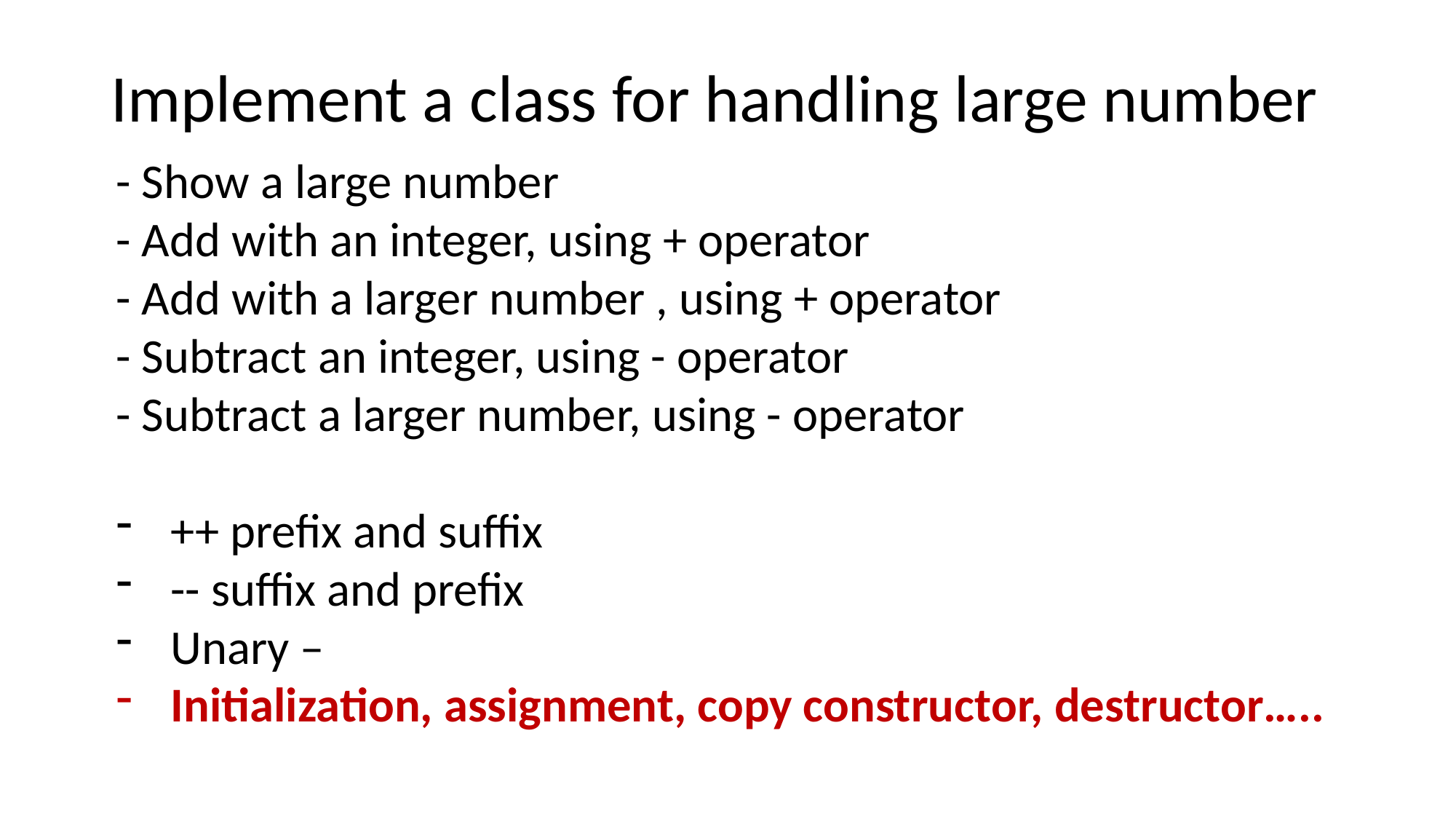

# Implement a class for handling large number
- Show a large number
- Add with an integer, using + operator
- Add with a larger number , using + operator
- Subtract an integer, using - operator
- Subtract a larger number, using - operator

++ prefix and suffix
-- suffix and prefix
Unary –
Initialization, assignment, copy constructor, destructor…..